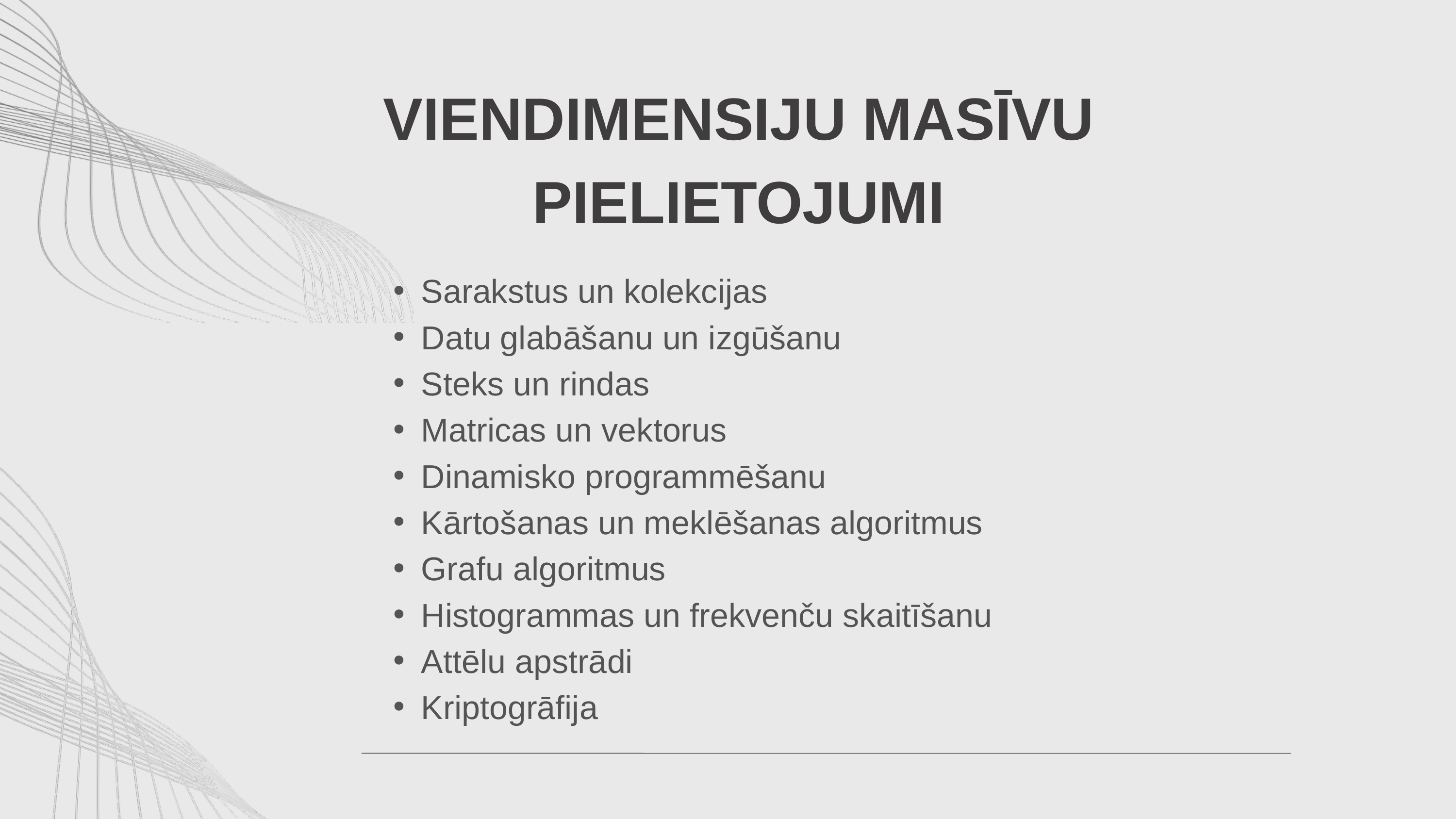

VIENDIMENSIJU MASĪVU PIELIETOJUMI
Sarakstus un kolekcijas
Datu glabāšanu un izgūšanu
Steks un rindas
Matricas un vektorus
Dinamisko programmēšanu
Kārtošanas un meklēšanas algoritmus
Grafu algoritmus
Histogrammas un frekvenču skaitīšanu
Attēlu apstrādi
Kriptogrāfija